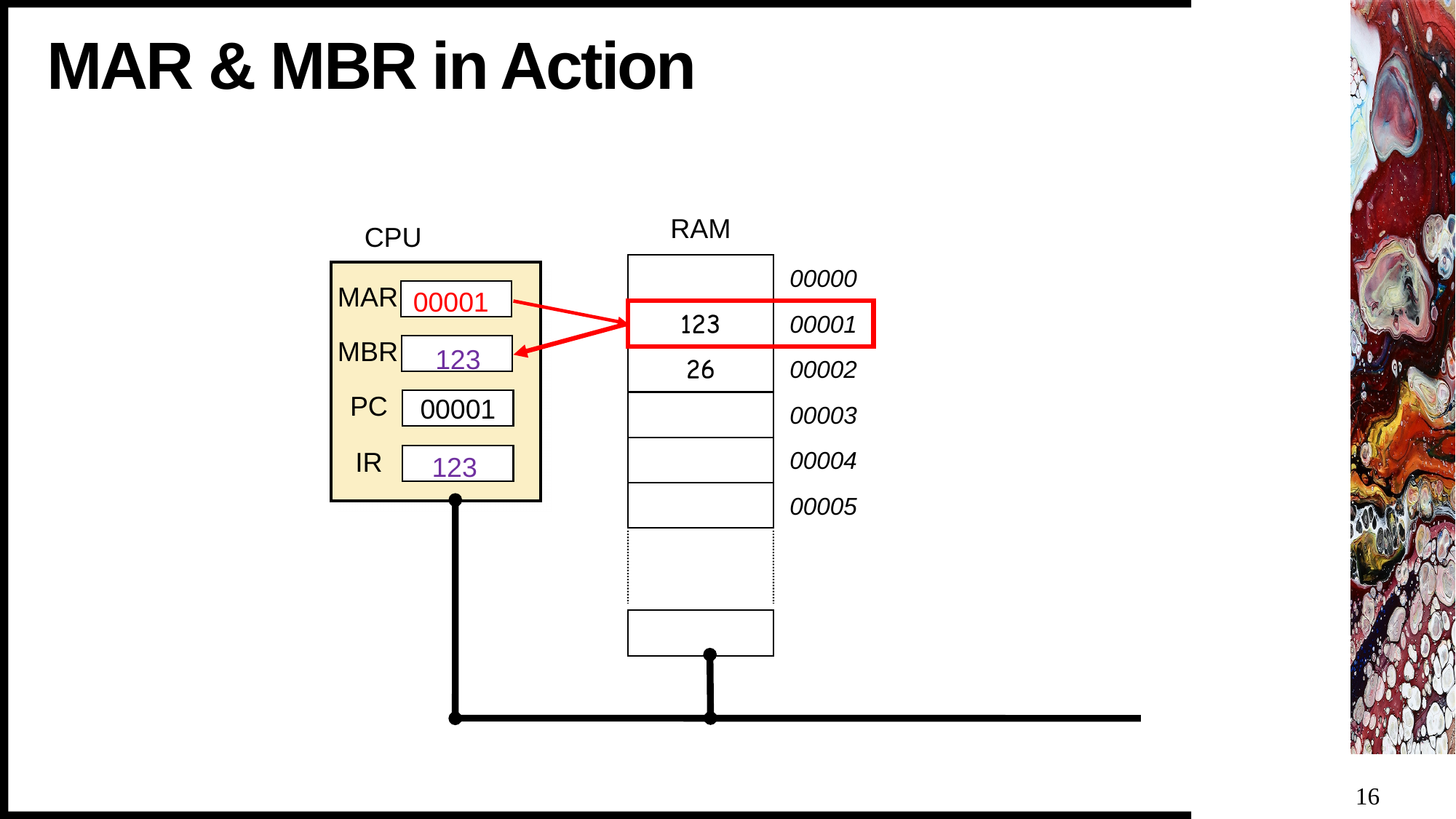

# MAR & MBR in Action
RAM
CPU

00000

MAR
00001

123

00001
MBR

123
26
00002
PC
00001
00003

00004
IR
123

00005

.

16